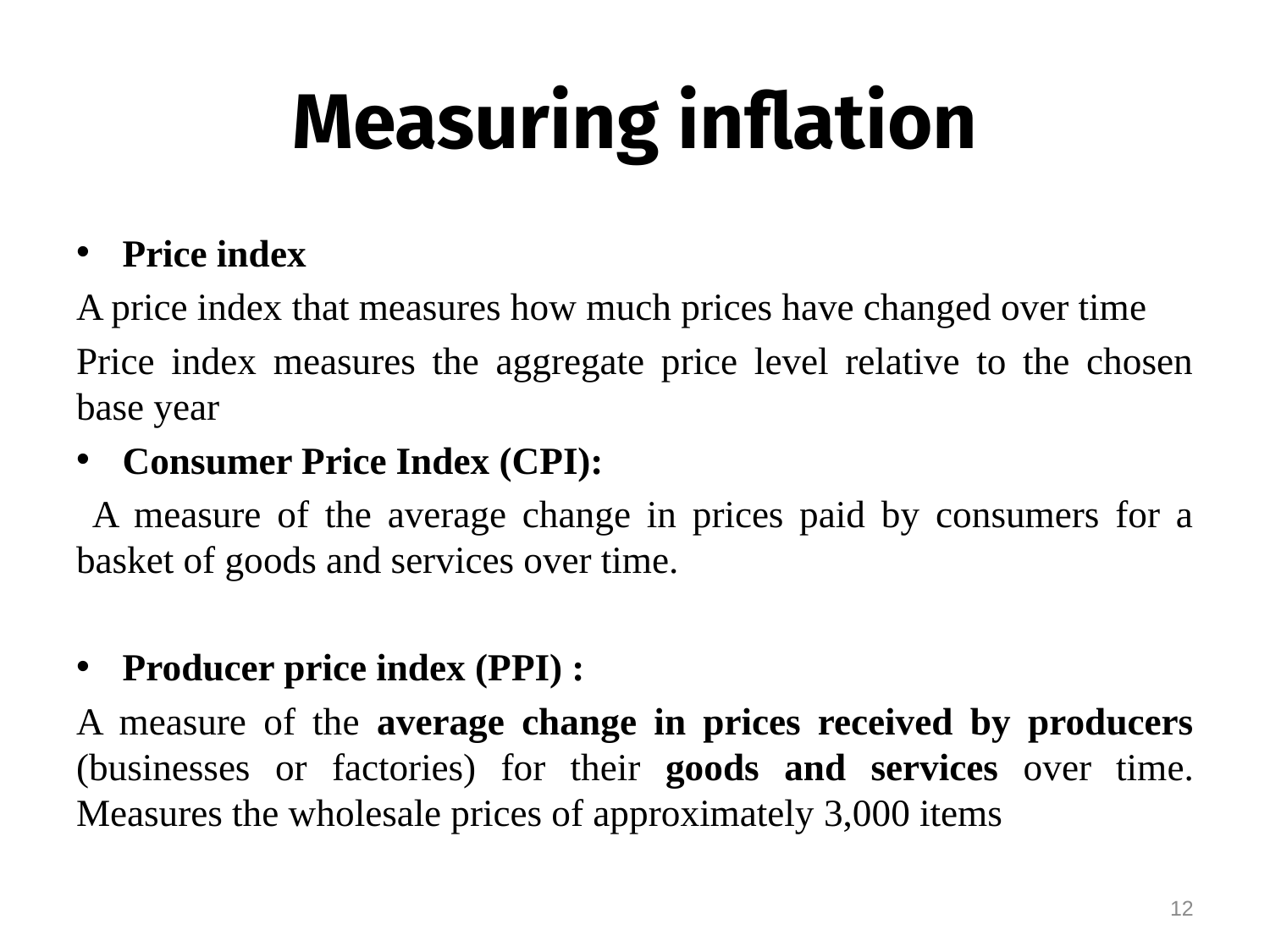

# Measuring inflation
Price index
A price index that measures how much prices have changed over time
Price index measures the aggregate price level relative to the chosen base year
Consumer Price Index (CPI):
 A measure of the average change in prices paid by consumers for a basket of goods and services over time.

Producer price index (PPI) :
A measure of the average change in prices received by producers (businesses or factories) for their goods and services over time. Measures the wholesale prices of approximately 3,000 items

12